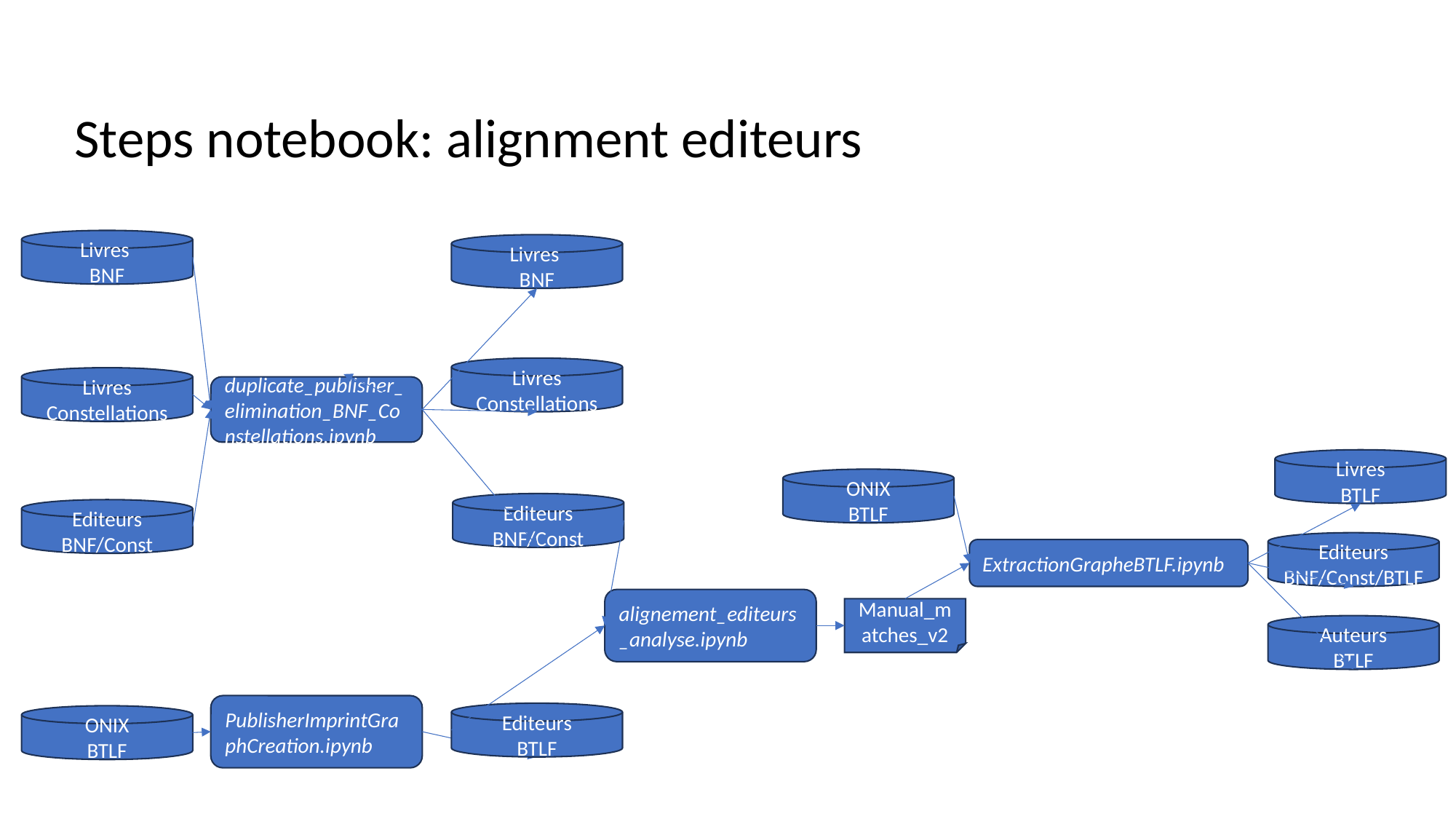

# Steps notebook: alignment editeurs
Livres
BNF
Livres
BNF
Livres
Constellations
Livres
Constellations
duplicate_publisher_elimination_BNF_Constellations.ipynb
Livres
BTLF
ONIX
BTLF
Editeurs
BNF/Const
Editeurs
BNF/Const
Editeurs
BNF/Const/BTLF
ExtractionGrapheBTLF.ipynb
alignement_editeurs_analyse.ipynb
Manual_matches_v2
Auteurs
BTLF
PublisherImprintGraphCreation.ipynb
Editeurs
BTLF
ONIX
BTLF